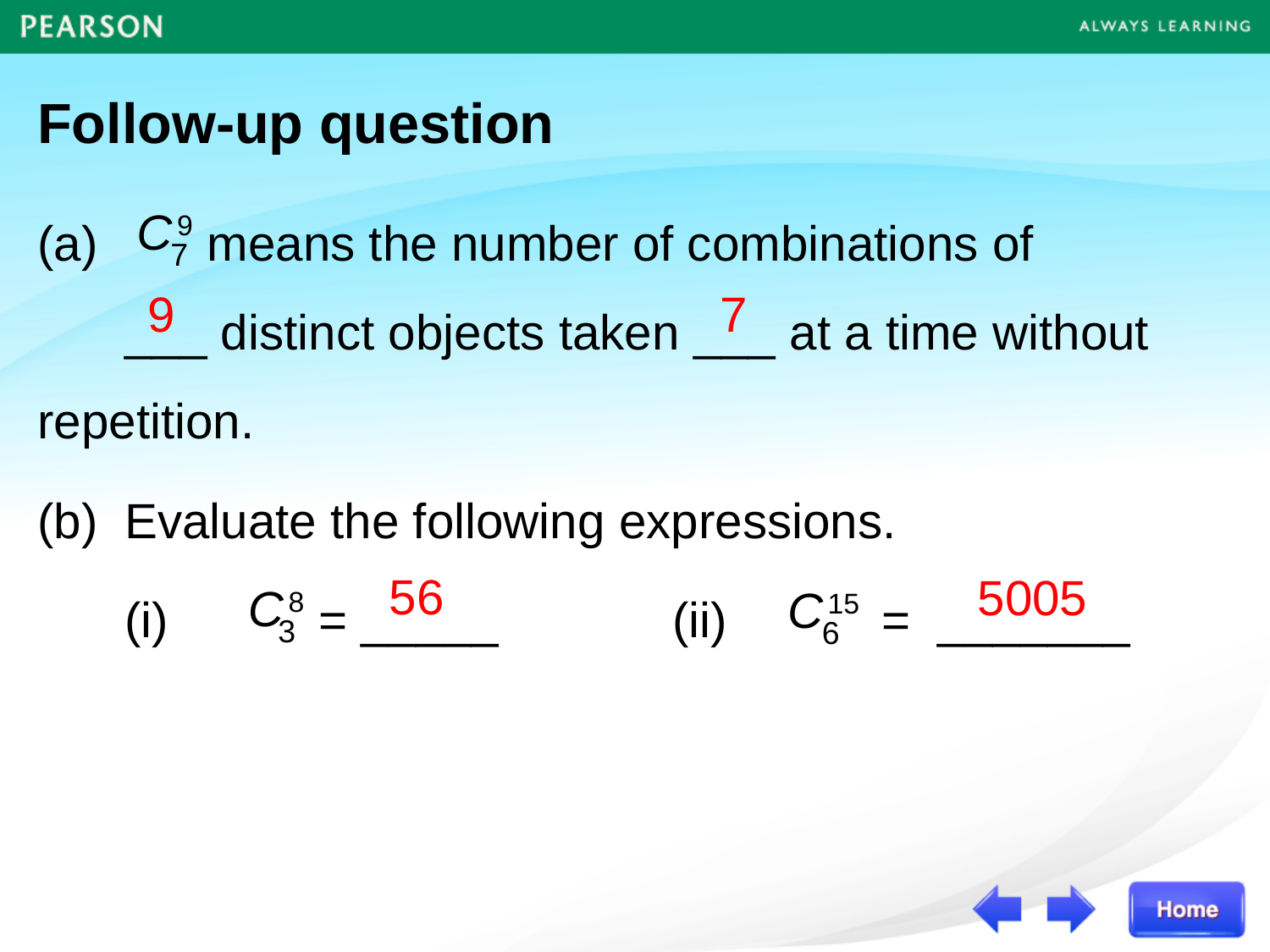

Follow-up question
(a)	      means the number of combinations of
   	___ distinct objects taken ___ at a time without 	repetition.
(b)	Evaluate the following expressions.
	(i)	  = _____		(ii)	      =  _______
C 9
7
9
7
56
5005
C 8
3
C 15
6